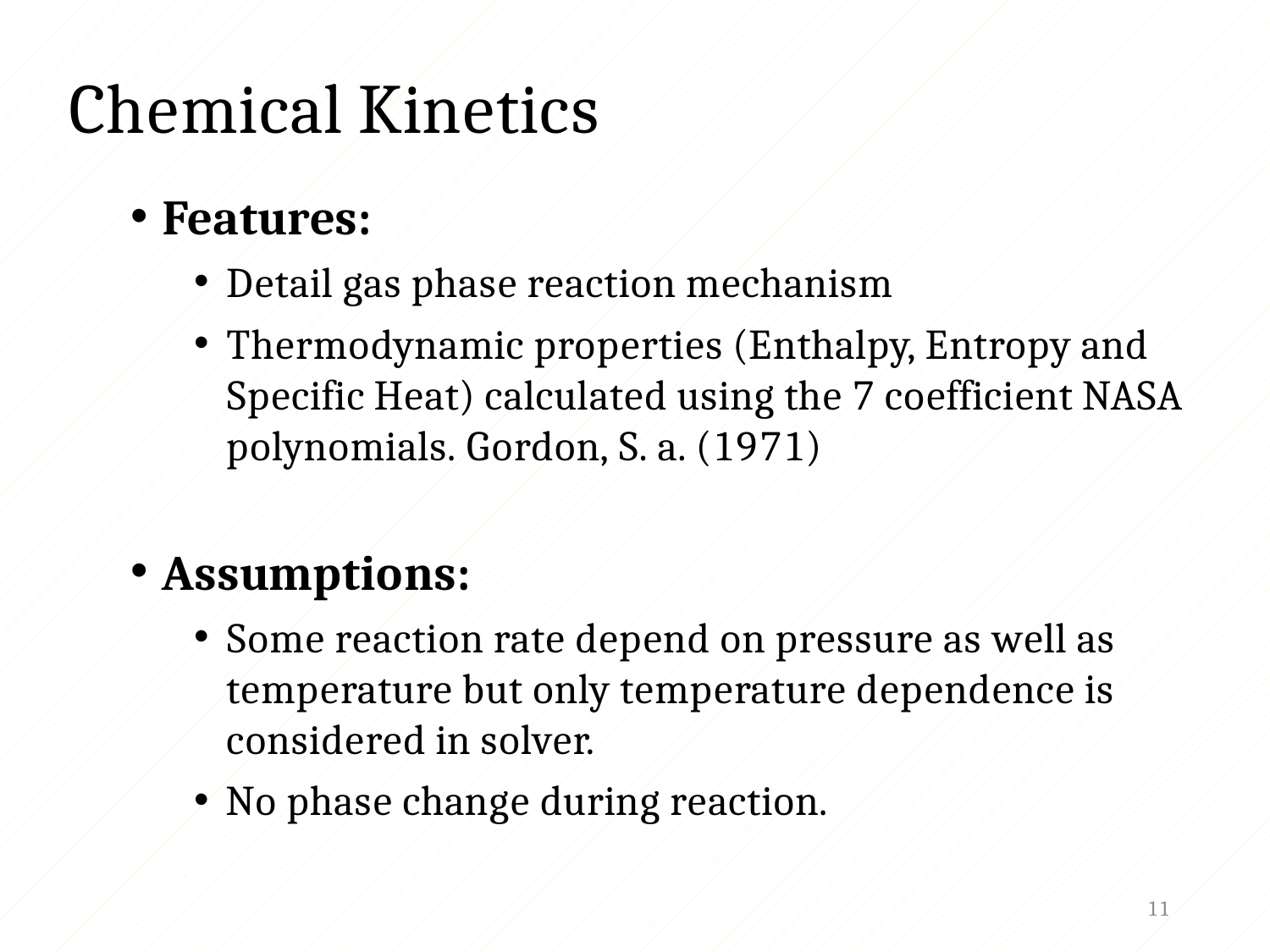

# Chemical Kinetics
Features:
Detail gas phase reaction mechanism
Thermodynamic properties (Enthalpy, Entropy and Specific Heat) calculated using the 7 coefficient NASA polynomials. Gordon, S. a. (1971)

Assumptions:
Some reaction rate depend on pressure as well as temperature but only temperature dependence is considered in solver.
No phase change during reaction.
11